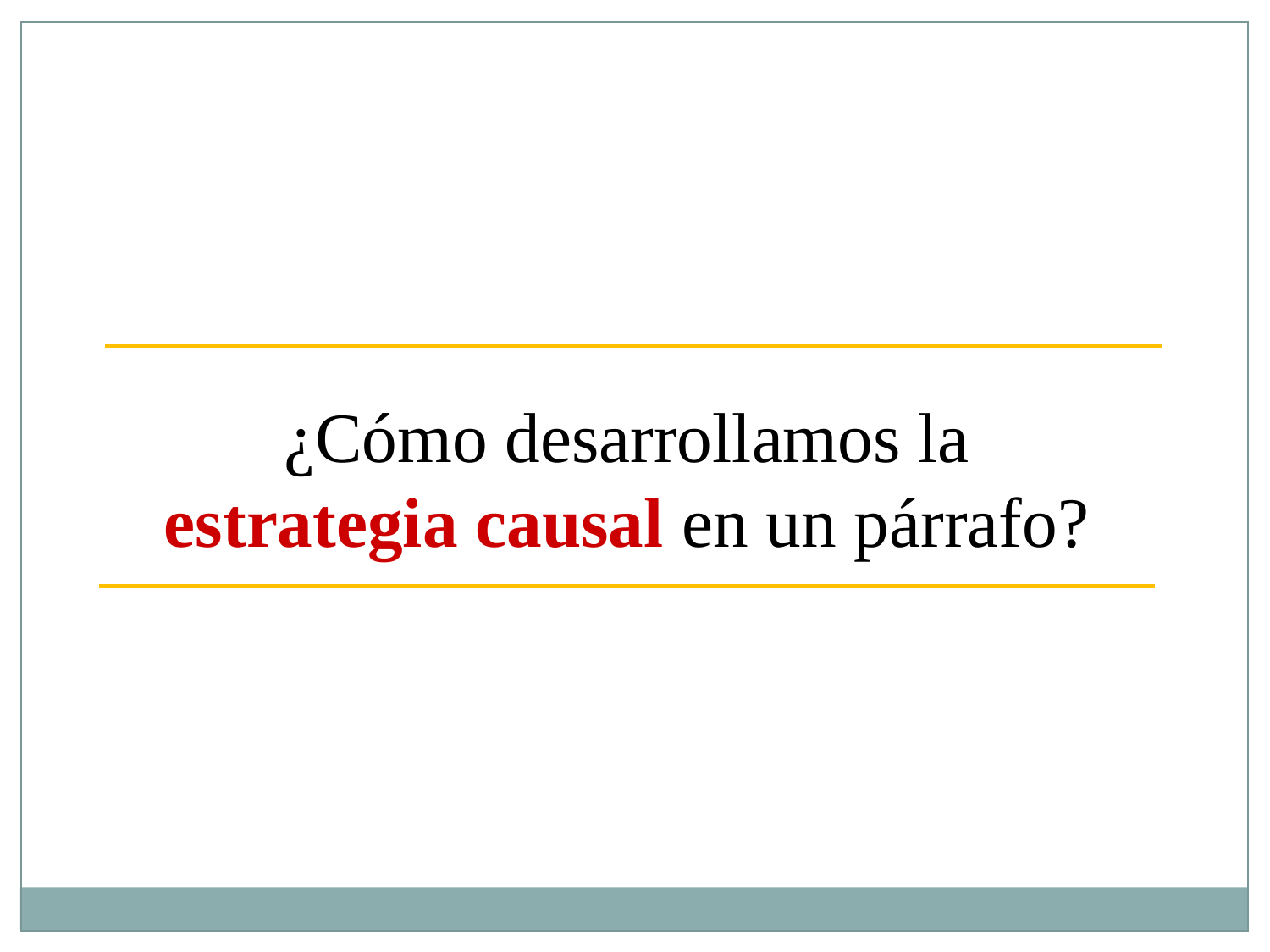

¿Cómo desarrollamos la estrategia causal en un párrafo?